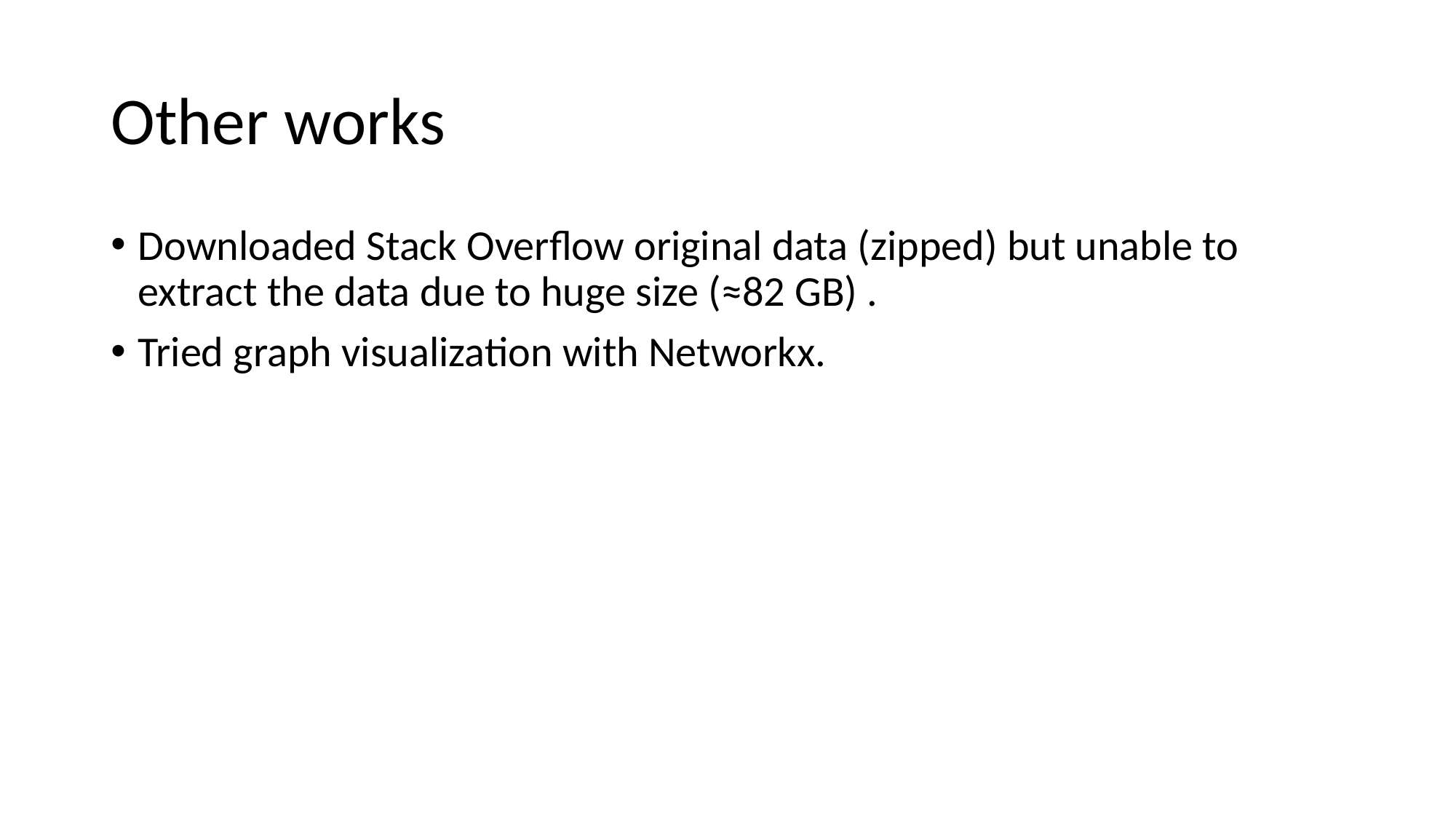

# Other works
Downloaded Stack Overflow original data (zipped) but unable to extract the data due to huge size (≈82 GB) .
Tried graph visualization with Networkx.